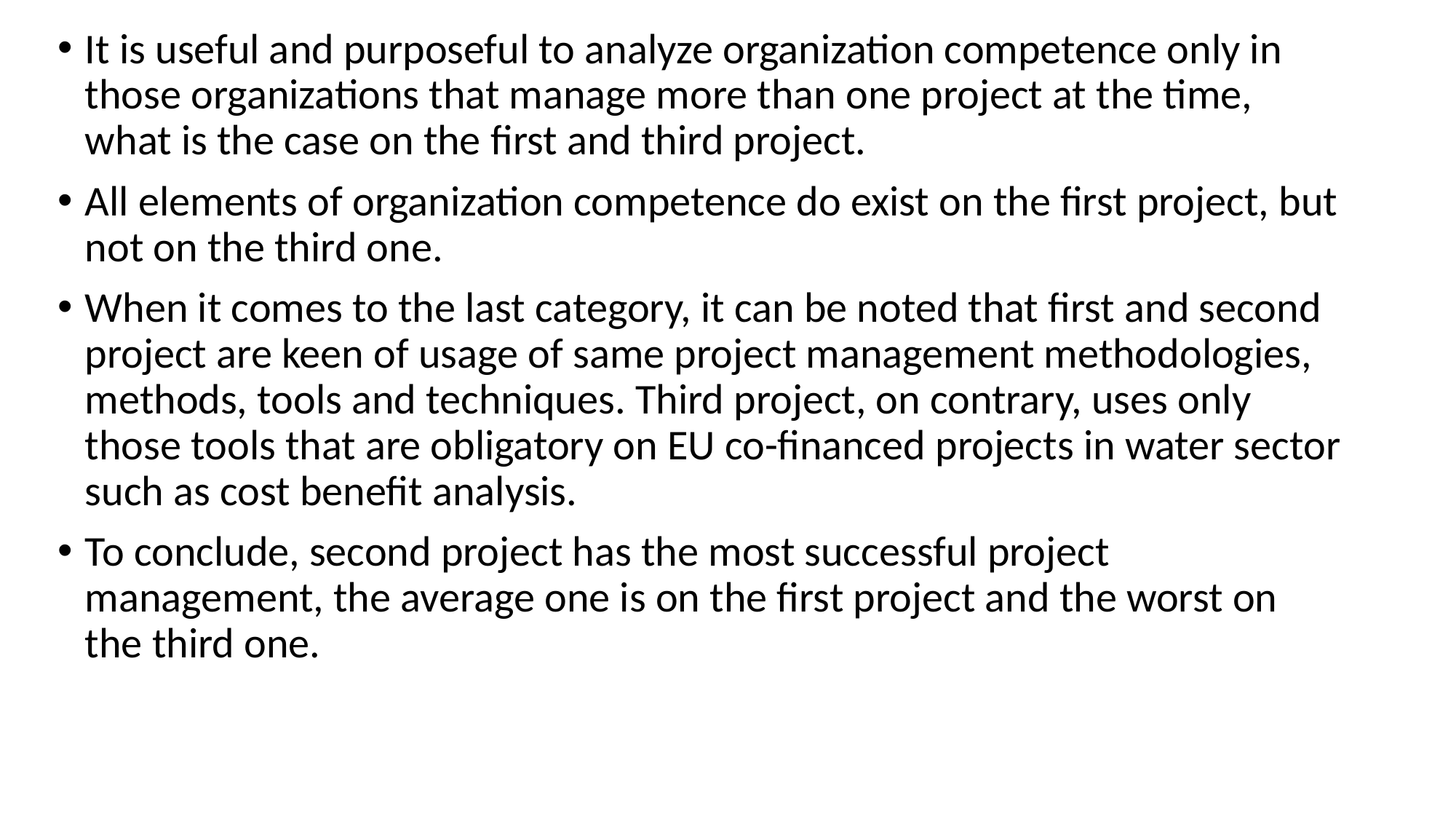

It is useful and purposeful to analyze organization competence only in those organizations that manage more than one project at the time, what is the case on the first and third project.
All elements of organization competence do exist on the first project, but not on the third one.
When it comes to the last category, it can be noted that first and second project are keen of usage of same project management methodologies, methods, tools and techniques. Third project, on contrary, uses only those tools that are obligatory on EU co-financed projects in water sector such as cost benefit analysis.
To conclude, second project has the most successful project management, the average one is on the first project and the worst on the third one.